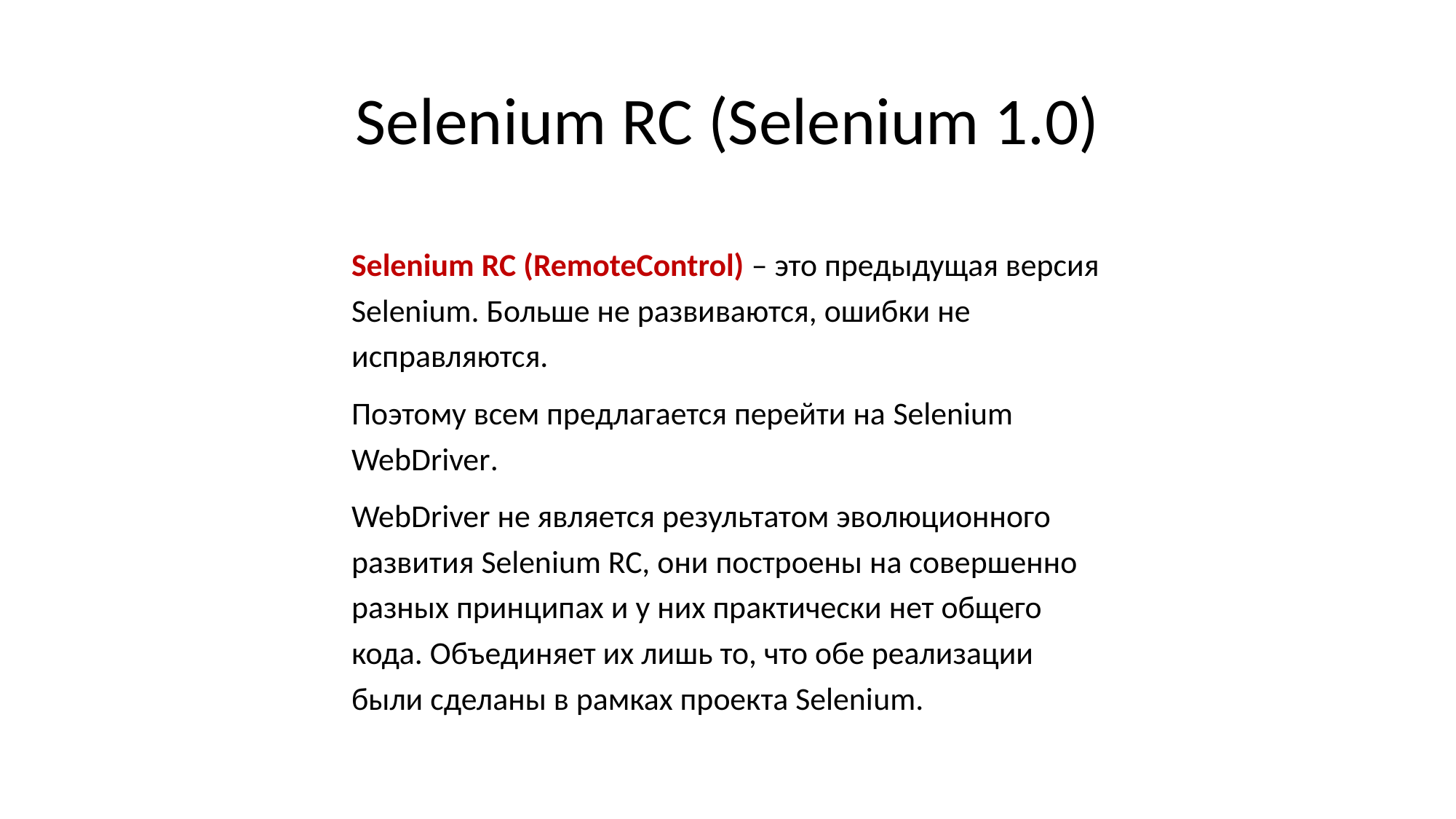

# Selenium RC (Selenium 1.0)
Selenium RC (RemoteControl) – это предыдущая версия Selenium. Больше не развиваются, ошибки не исправляются.
Поэтому всем предлагается перейти на Selenium WebDriver.
WebDriver не является результатом эволюционного развития Selenium RC, они построены на совершенно разных принципах и у них практически нет общего кода. Объединяет их лишь то, что обе реализации были сделаны в рамках проекта Selenium.